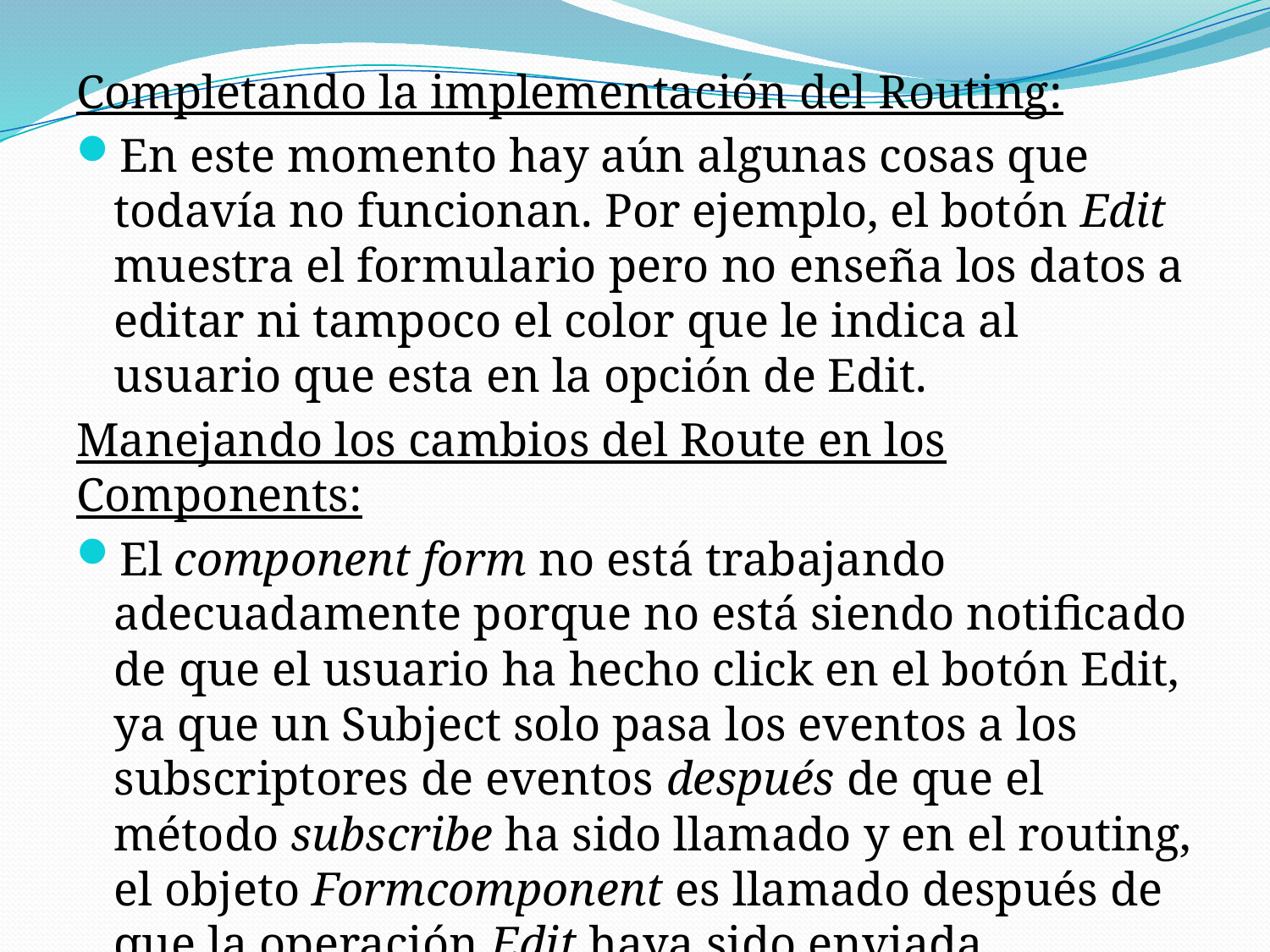

Completando la implementación del Routing:
En este momento hay aún algunas cosas que todavía no funcionan. Por ejemplo, el botón Edit muestra el formulario pero no enseña los datos a editar ni tampoco el color que le indica al usuario que esta en la opción de Edit.
Manejando los cambios del Route en los Components:
El component form no está trabajando adecuadamente porque no está siendo notificado de que el usuario ha hecho click en el botón Edit, ya que un Subject solo pasa los eventos a los subscriptores de eventos después de que el método subscribe ha sido llamado y en el routing, el objeto Formcomponent es llamado después de que la operación Edit haya sido enviada.